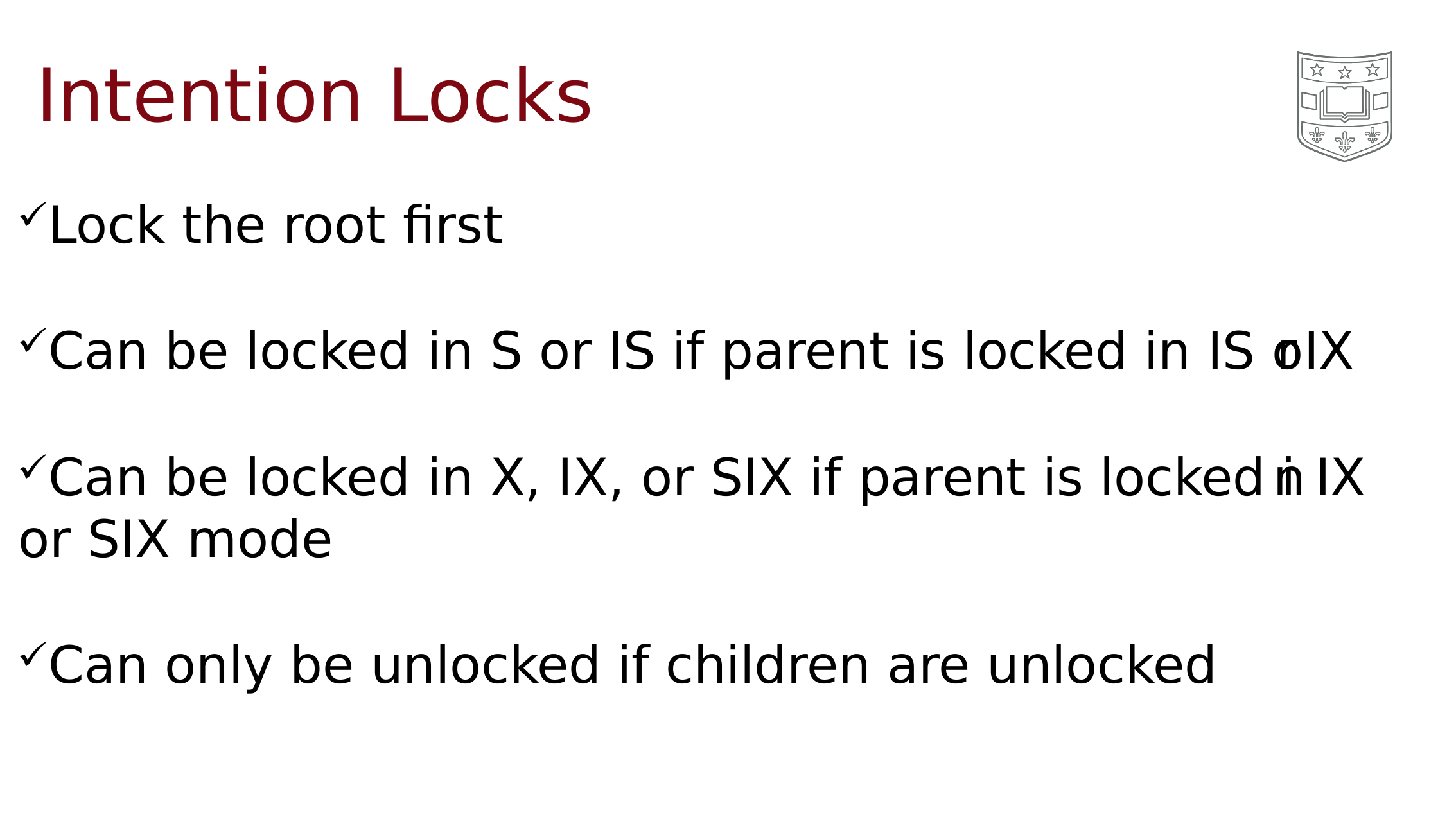

# Intention Locks
Lock the root first

Can be locked in S or IS if parent is locked in IS or  IX

Can be locked in X, IX, or SIX if parent is locked in  IX or SIX mode

Can only be unlocked if children are unlocked